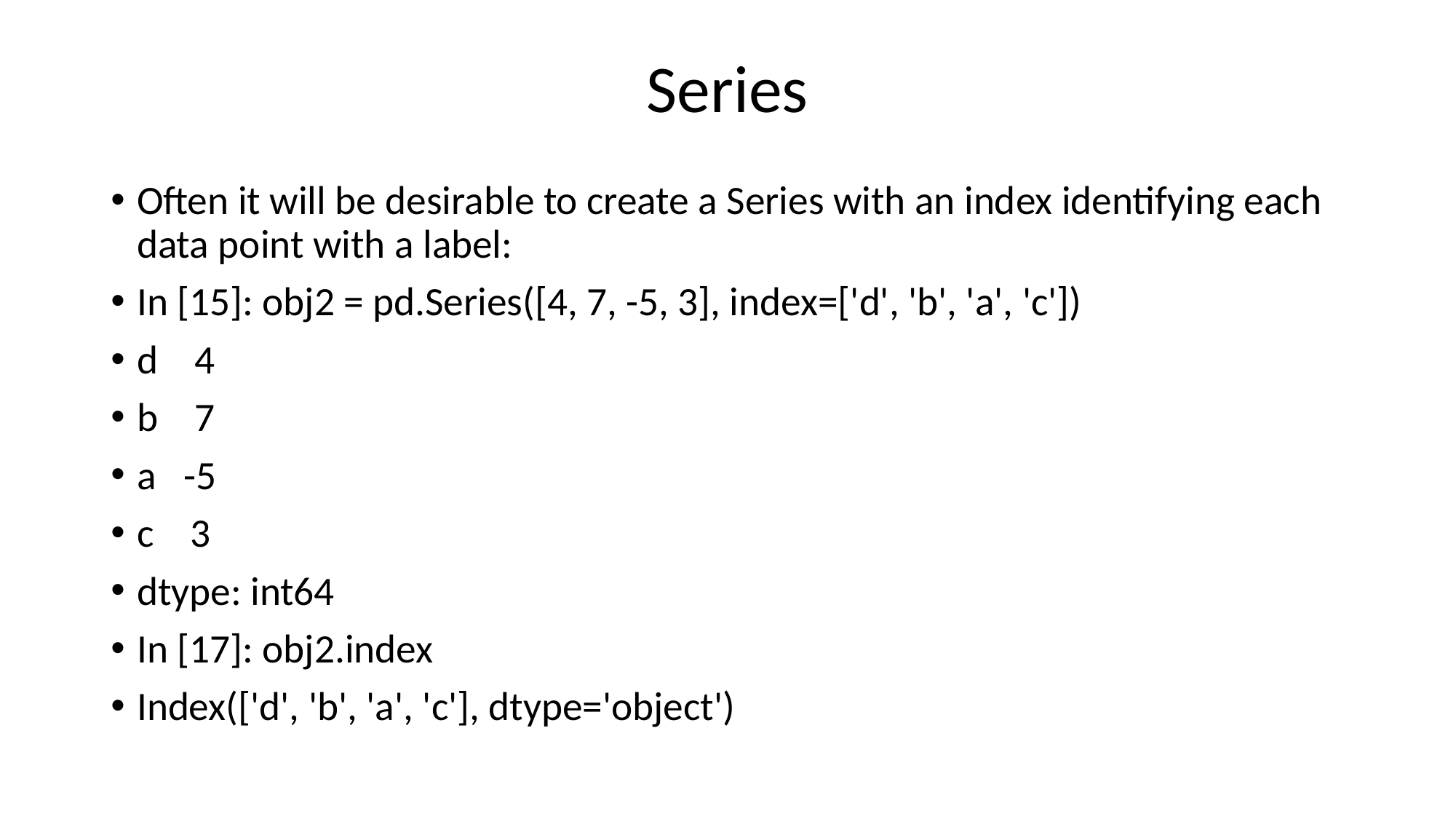

# Series
Often it will be desirable to create a Series with an index identifying each data point with a label:
In [15]: obj2 = pd.Series([4, 7, -5, 3], index=['d', 'b', 'a', 'c'])
d    4
b    7
a   -5
c    3
dtype: int64
In [17]: obj2.index
Index(['d', 'b', 'a', 'c'], dtype='object')